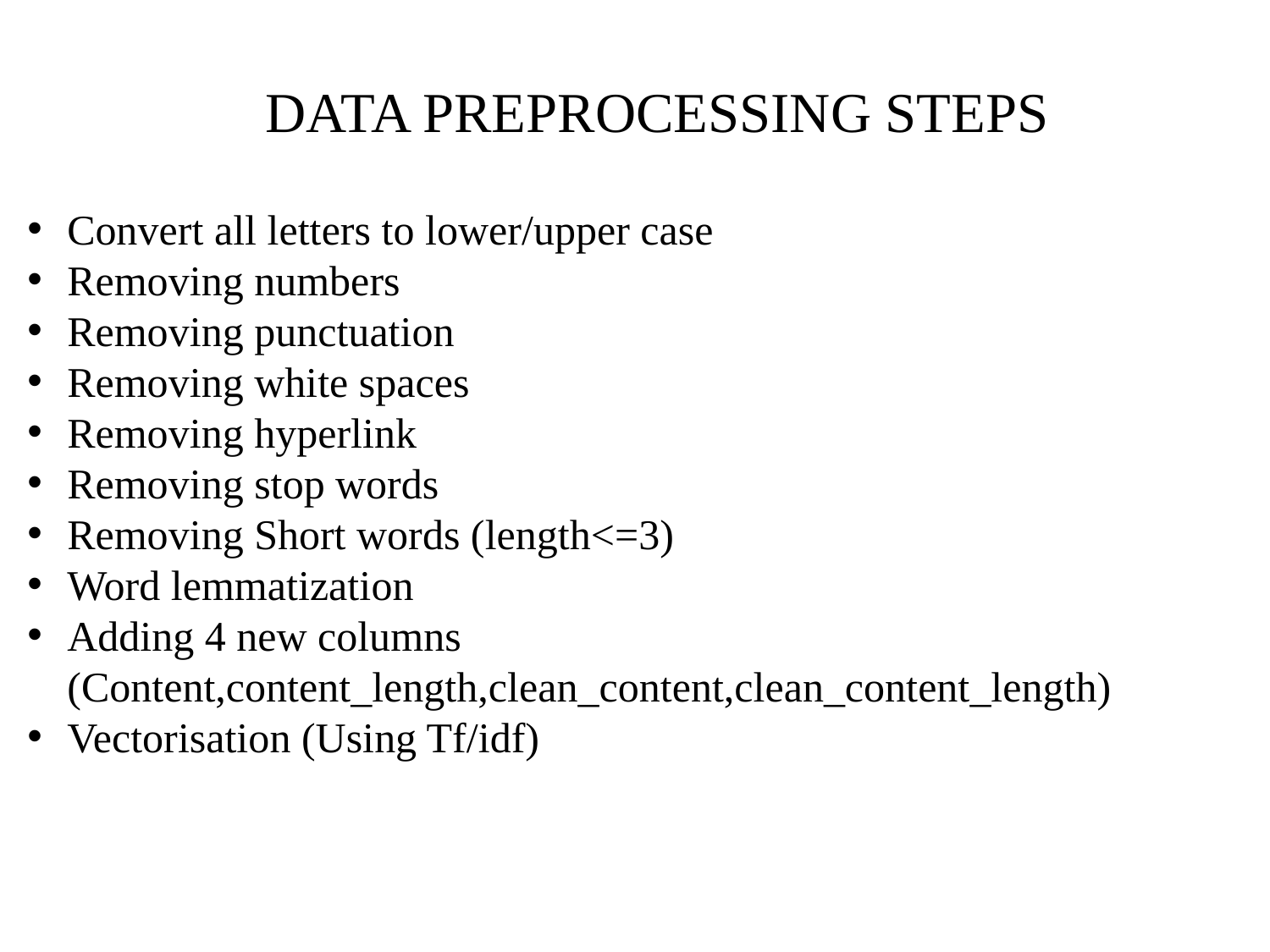

DATA PREPROCESSING STEPS
Convert all letters to lower/upper case
Removing numbers
Removing punctuation
Removing white spaces
Removing hyperlink
Removing stop words
Removing Short words (length<=3)
Word lemmatization
Adding 4 new columns (Content,content_length,clean_content,clean_content_length)
Vectorisation (Using Tf/idf)